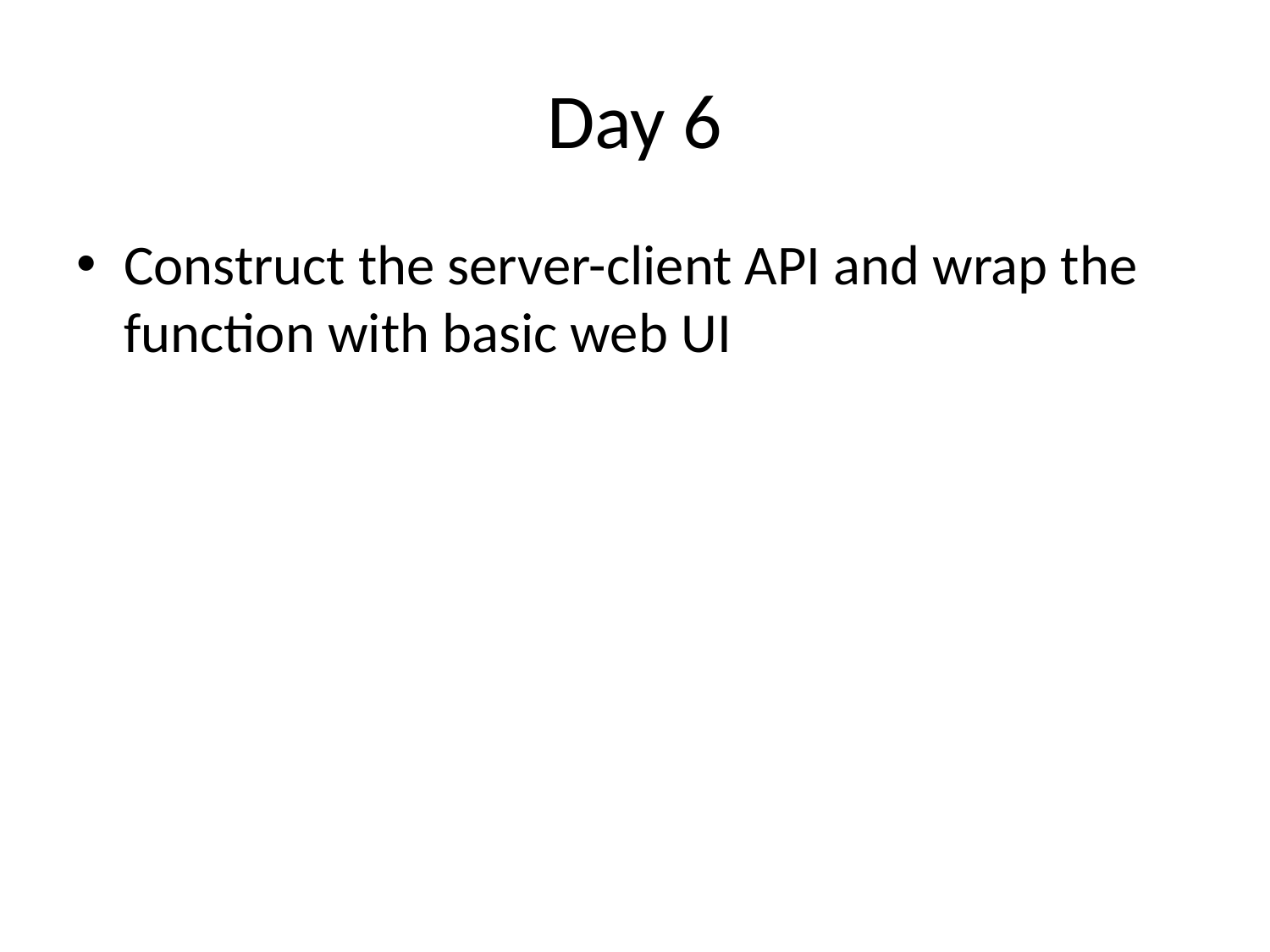

# Day 6
Construct the server-client API and wrap the function with basic web UI